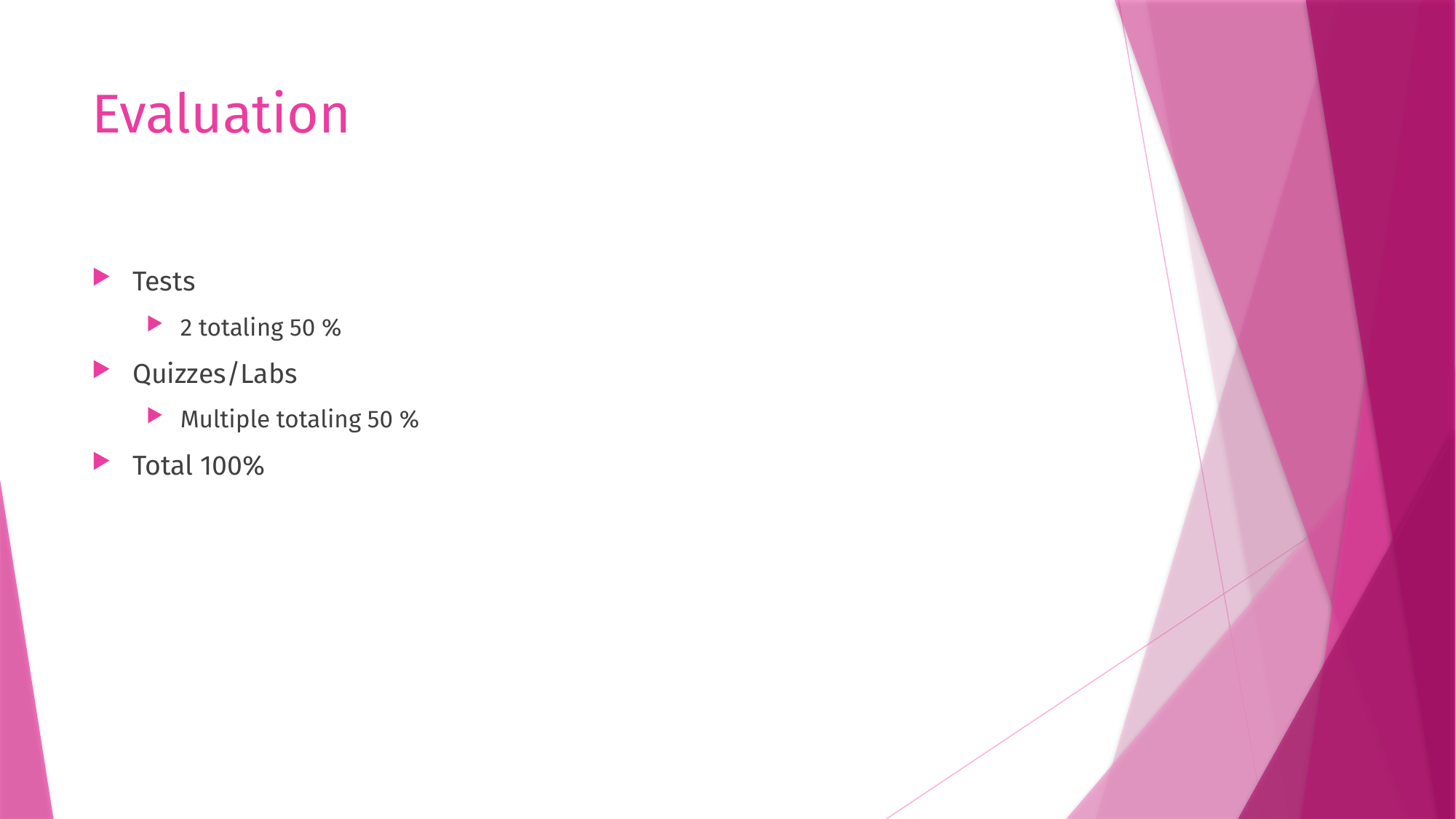

# Evaluation
Tests
2 totaling 50 %
Quizzes/Labs
Multiple totaling 50 %
Total 100%